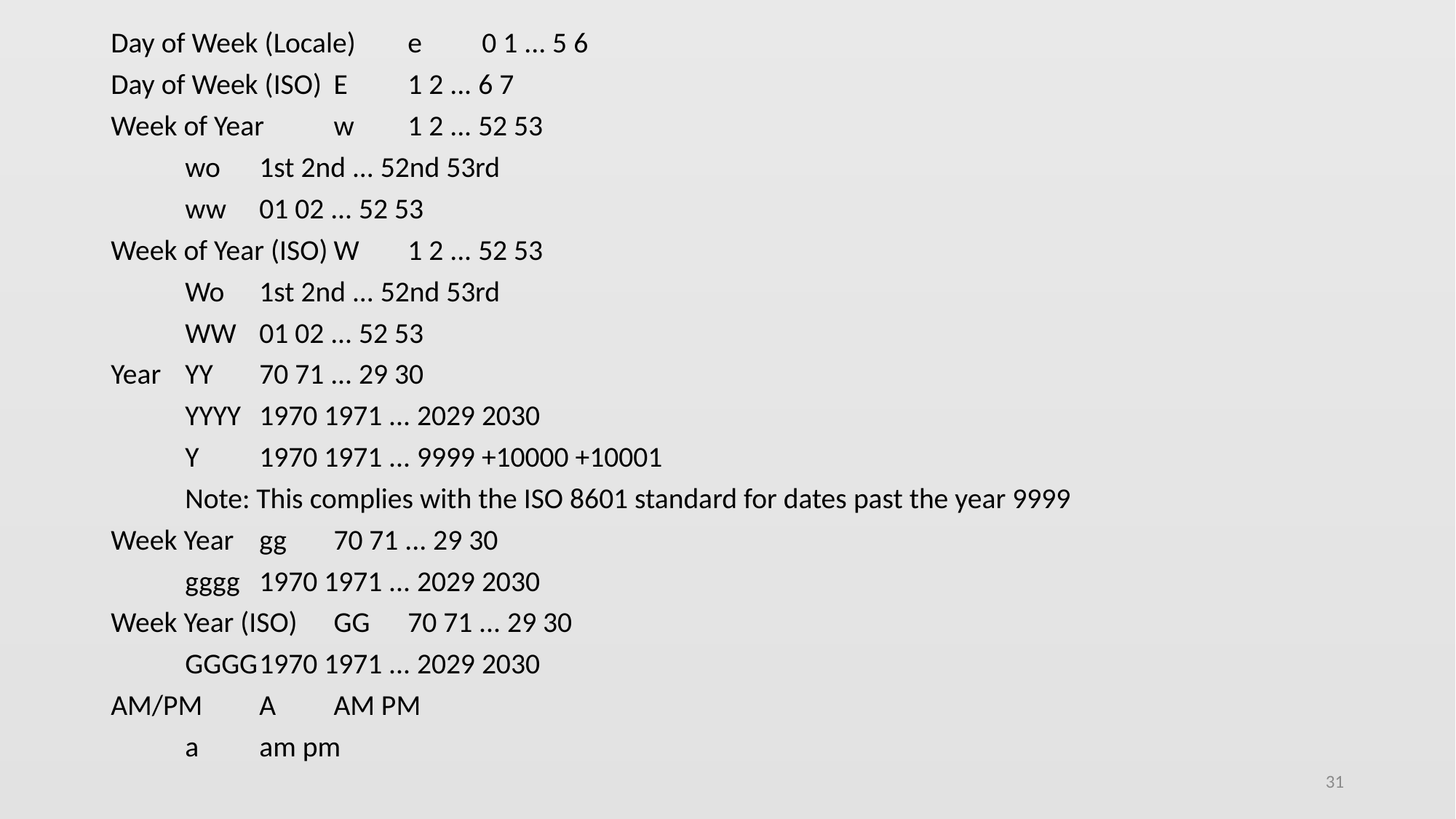

Day of Week (Locale)	e	0 1 ... 5 6
Day of Week (ISO)	E	1 2 ... 6 7
Week of Year		w	1 2 ... 52 53
			wo	1st 2nd ... 52nd 53rd
			ww	01 02 ... 52 53
Week of Year (ISO)	W	1 2 ... 52 53
			Wo	1st 2nd ... 52nd 53rd
			WW	01 02 ... 52 53
Year			YY	70 71 ... 29 30
			YYYY	1970 1971 ... 2029 2030
			Y	1970 1971 ... 9999 +10000 +10001
	Note: This complies with the ISO 8601 standard for dates past the year 9999
Week Year		gg	70 71 ... 29 30
			gggg	1970 1971 ... 2029 2030
Week Year (ISO)		GG	70 71 ... 29 30
			GGGG	1970 1971 ... 2029 2030
AM/PM			A	AM PM
			a	am pm
31